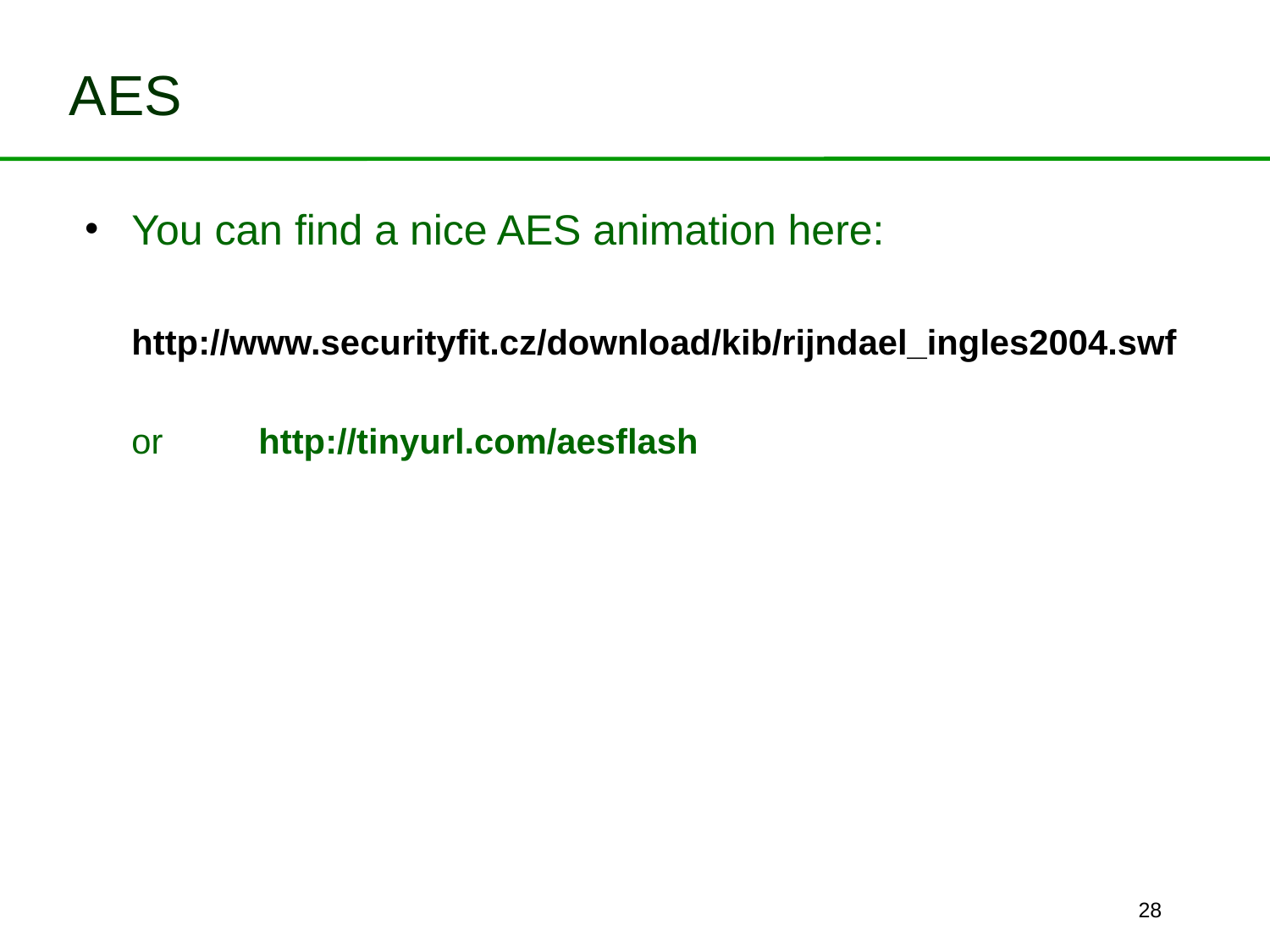

# AES
You can find a nice AES animation here:

	http://www.securityfit.cz/download/kib/rijndael_ingles2004.swf

	or 	http://tinyurl.com/aesflash

28